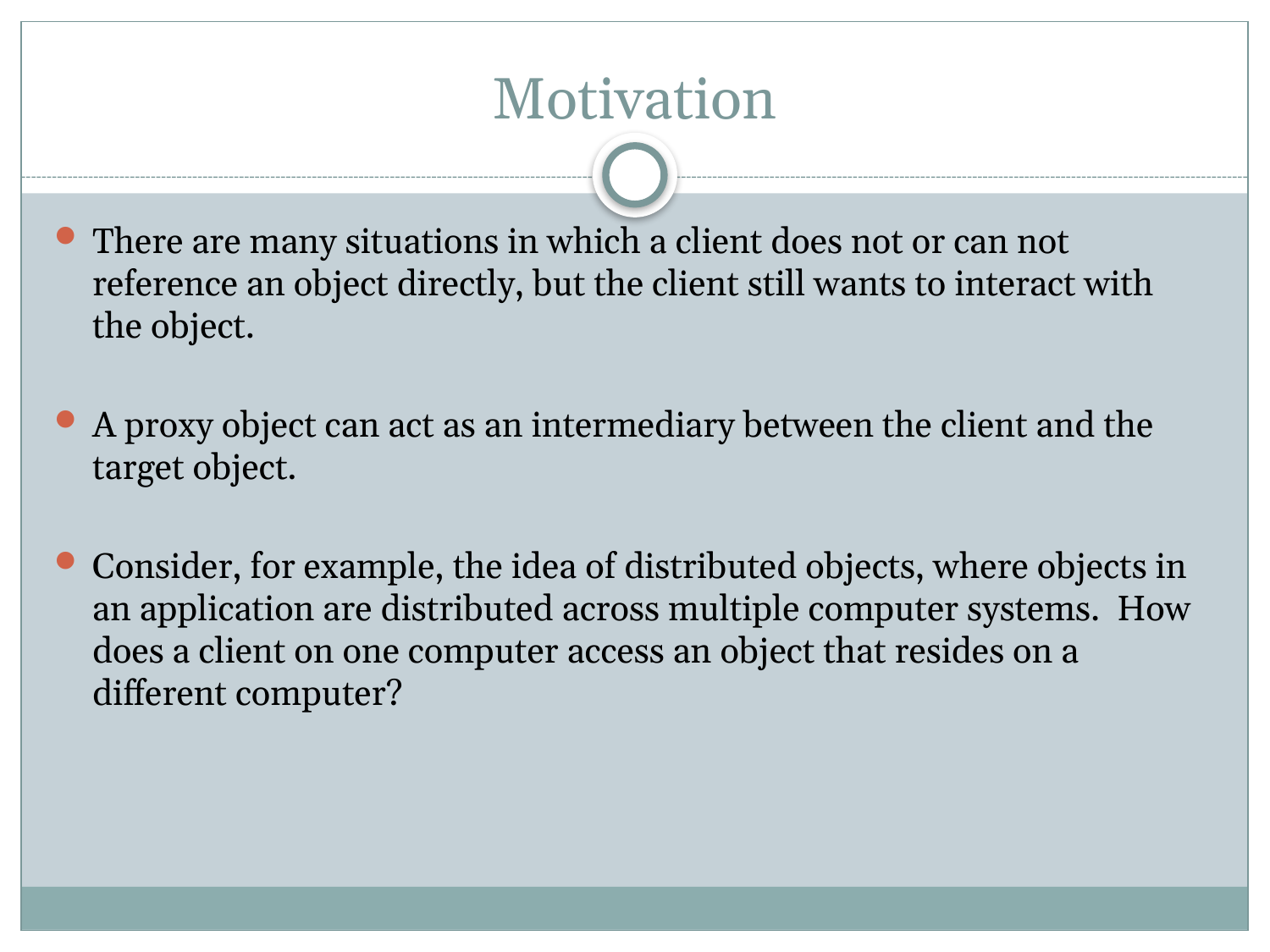

# Motivation
There are many situations in which a client does not or can not reference an object directly, but the client still wants to interact with the object.

A proxy object can act as an intermediary between the client and the target object.

Consider, for example, the idea of distributed objects, where objects in an application are distributed across multiple computer systems.  How does a client on one computer access an object that resides on a different computer?